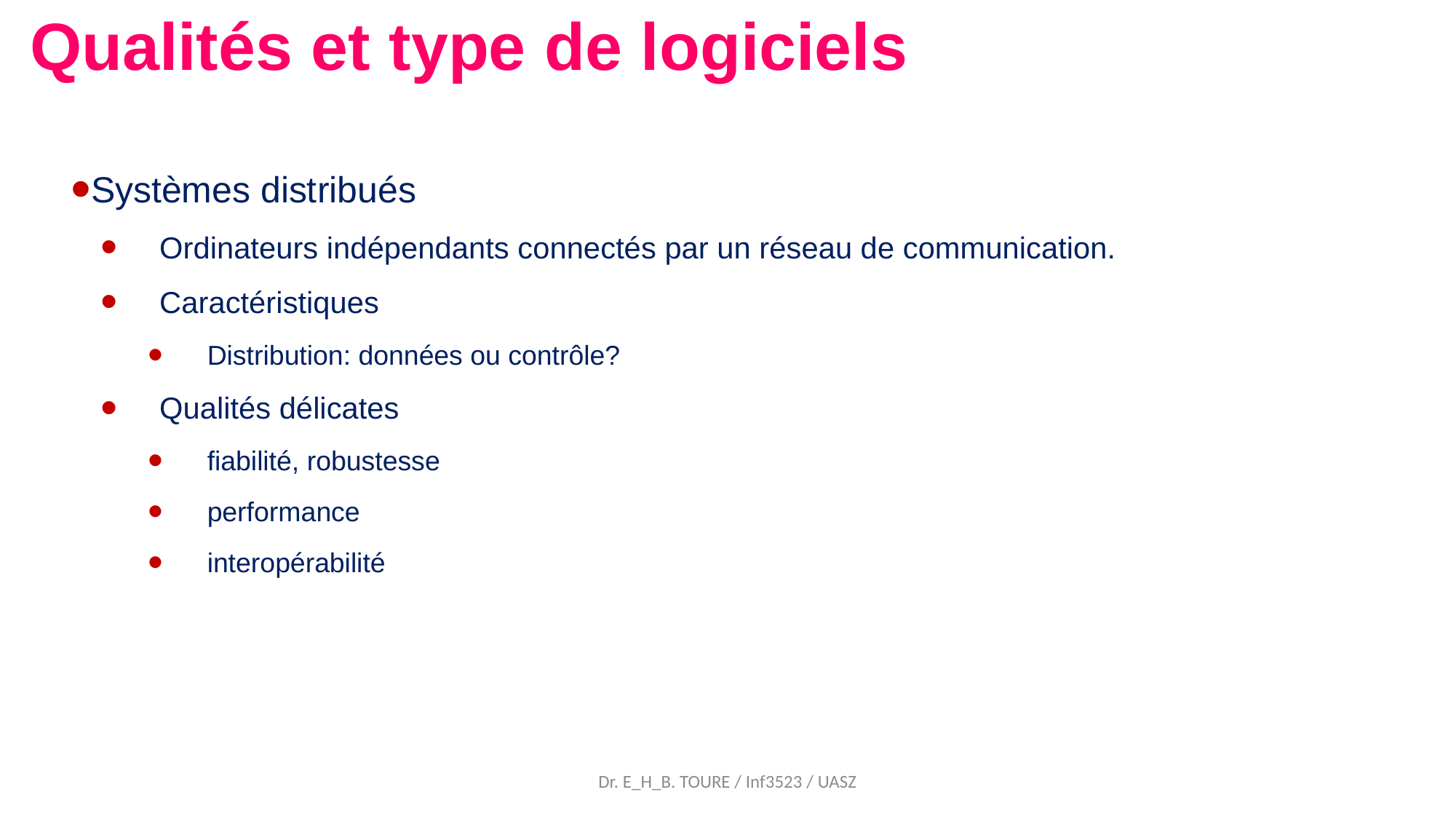

Qualités et type de logiciels

Systèmes distribués
Ordinateurs indépendants connectés par un réseau de communication.
Caractéristiques
Distribution: données ou contrôle?
Qualités délicates
fiabilité, robustesse
performance
interopérabilité
Dr. E_H_B. TOURE / Inf3523 / UASZ